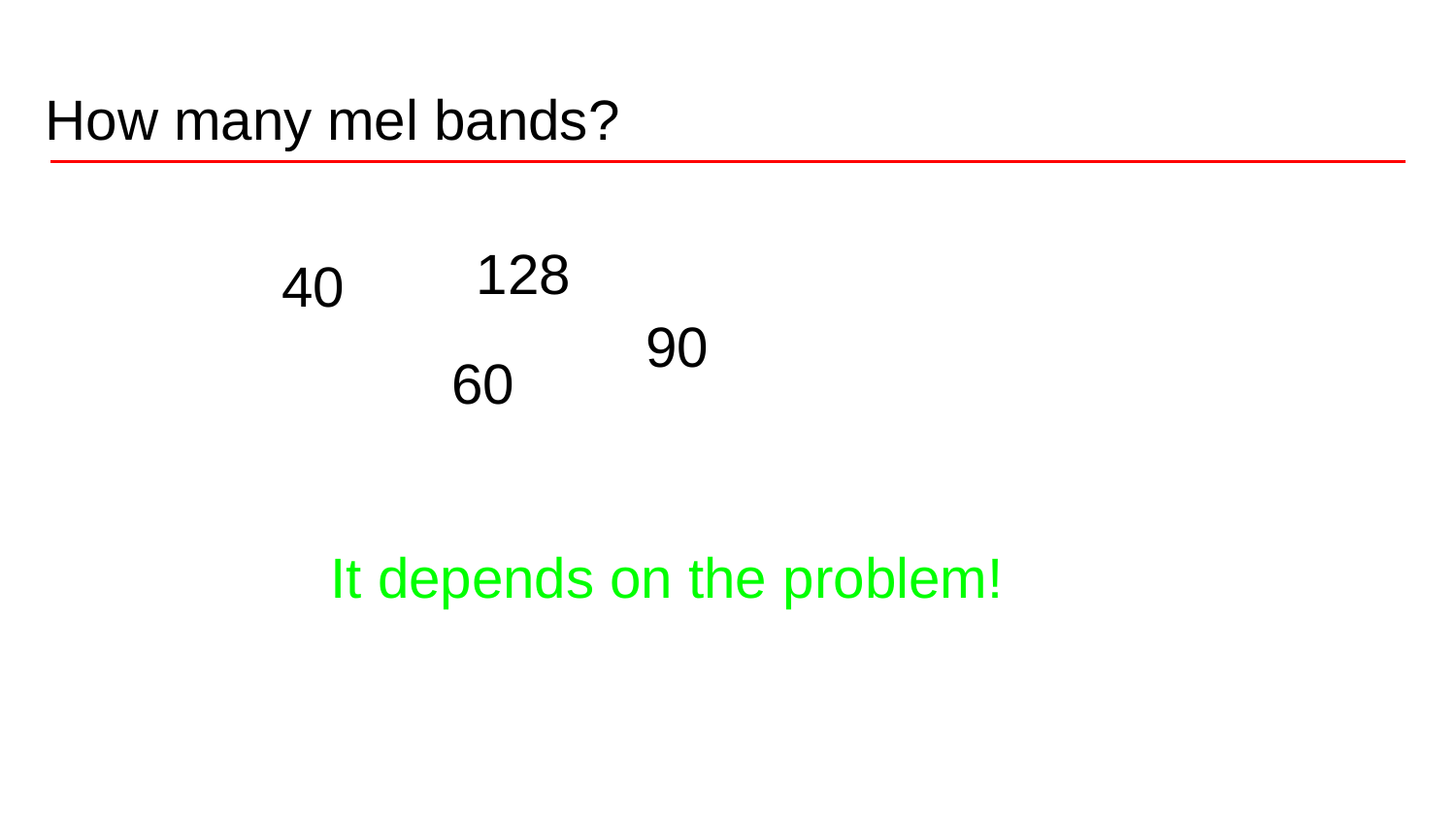

How many mel bands?

128
60
40
90
It depends on the problem!